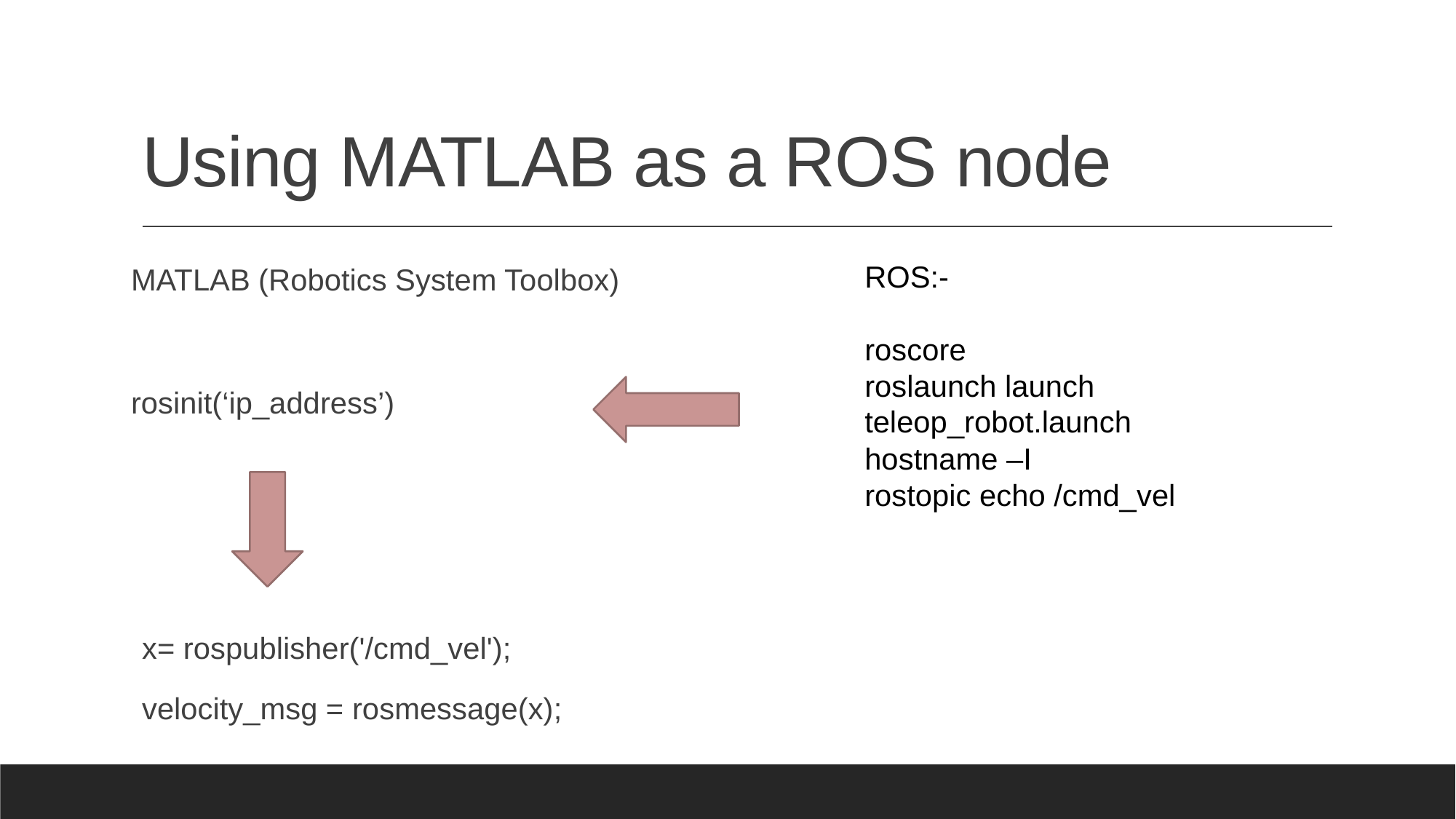

# Using MATLAB as a ROS node
MATLAB (Robotics System Toolbox)

rosinit(‘ip_address’)

x= rospublisher('/cmd_vel');
velocity_msg = rosmessage(x);

ROS:-

roscore
roslaunch launch teleop_robot.launch
hostname –I
rostopic echo /cmd_vel